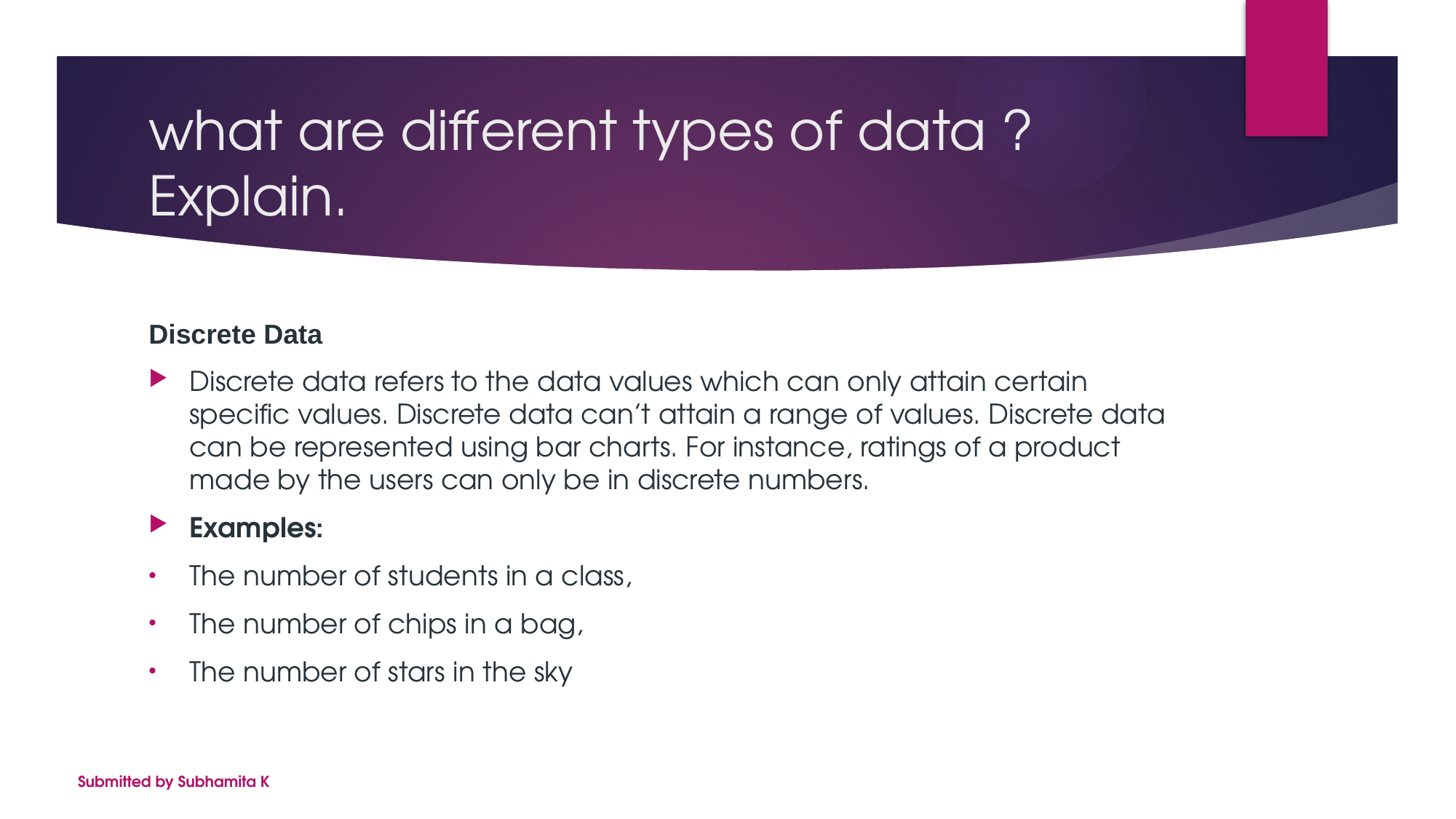

# what are different types of data ? Explain.
Discrete Data
Discrete data refers to the data values which can only attain certain specific values. Discrete data can’t attain a range of values. Discrete data can be represented using bar charts. For instance, ratings of a product made by the users can only be in discrete numbers.
Examples:
The number of students in a class,
The number of chips in a bag,
The number of stars in the sky

Submitted by Subhamita K